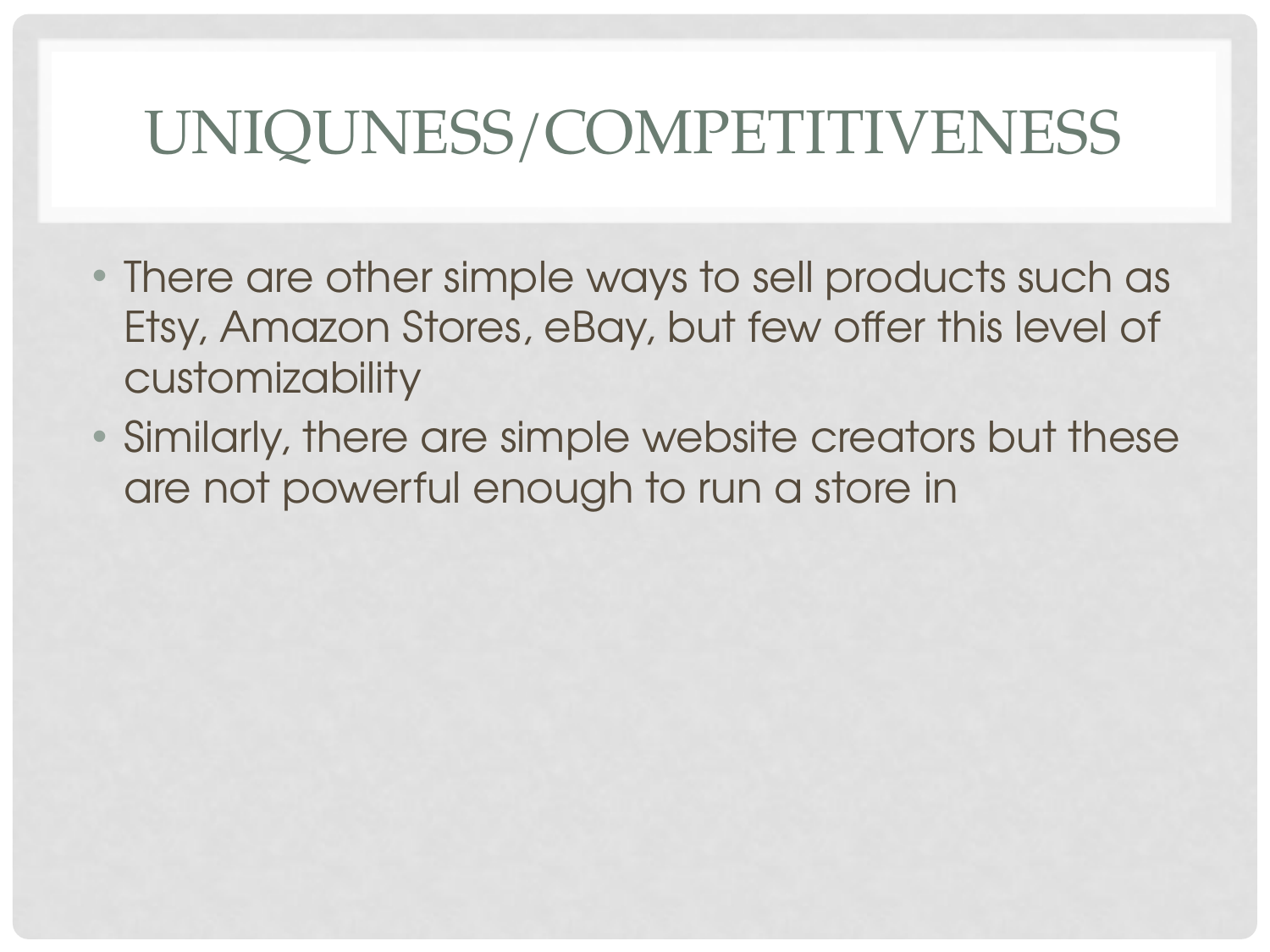

# Uniquness/Competitiveness
There are other simple ways to sell products such as Etsy, Amazon Stores, eBay, but few offer this level of customizability
Similarly, there are simple website creators but these are not powerful enough to run a store in